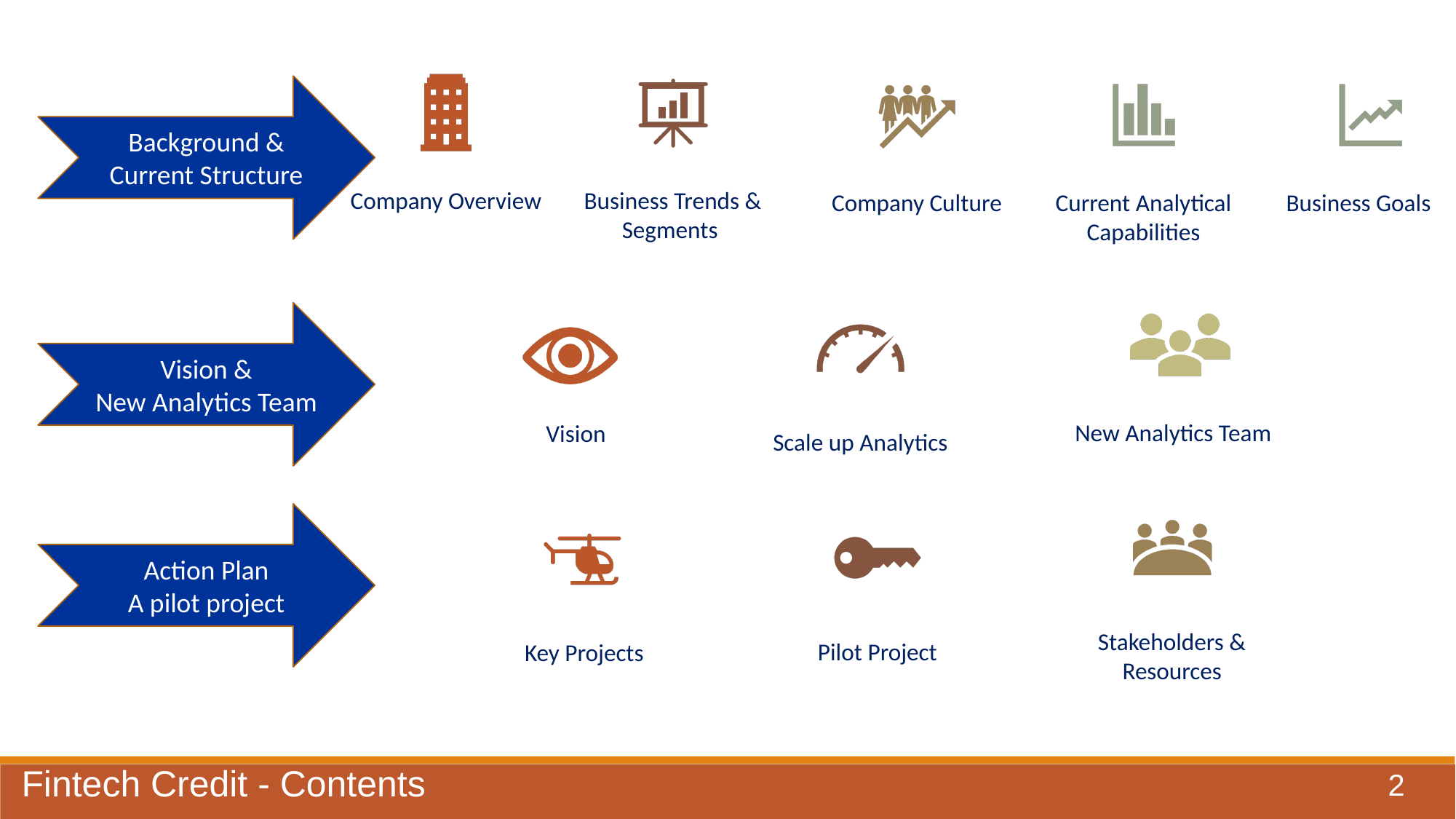

Company Overview
Business Trends & Segments
Company Culture
Current Analytical Capabilities
Business Goals
Background &
Current Structure
Vision
New Analytics Team

Vision &
New Analytics Team

Scale up Analytics
Key Projects
Pilot Project
Stakeholders & Resources
Action Plan
A pilot project
Agenda
Fintech Credit - Contents
2